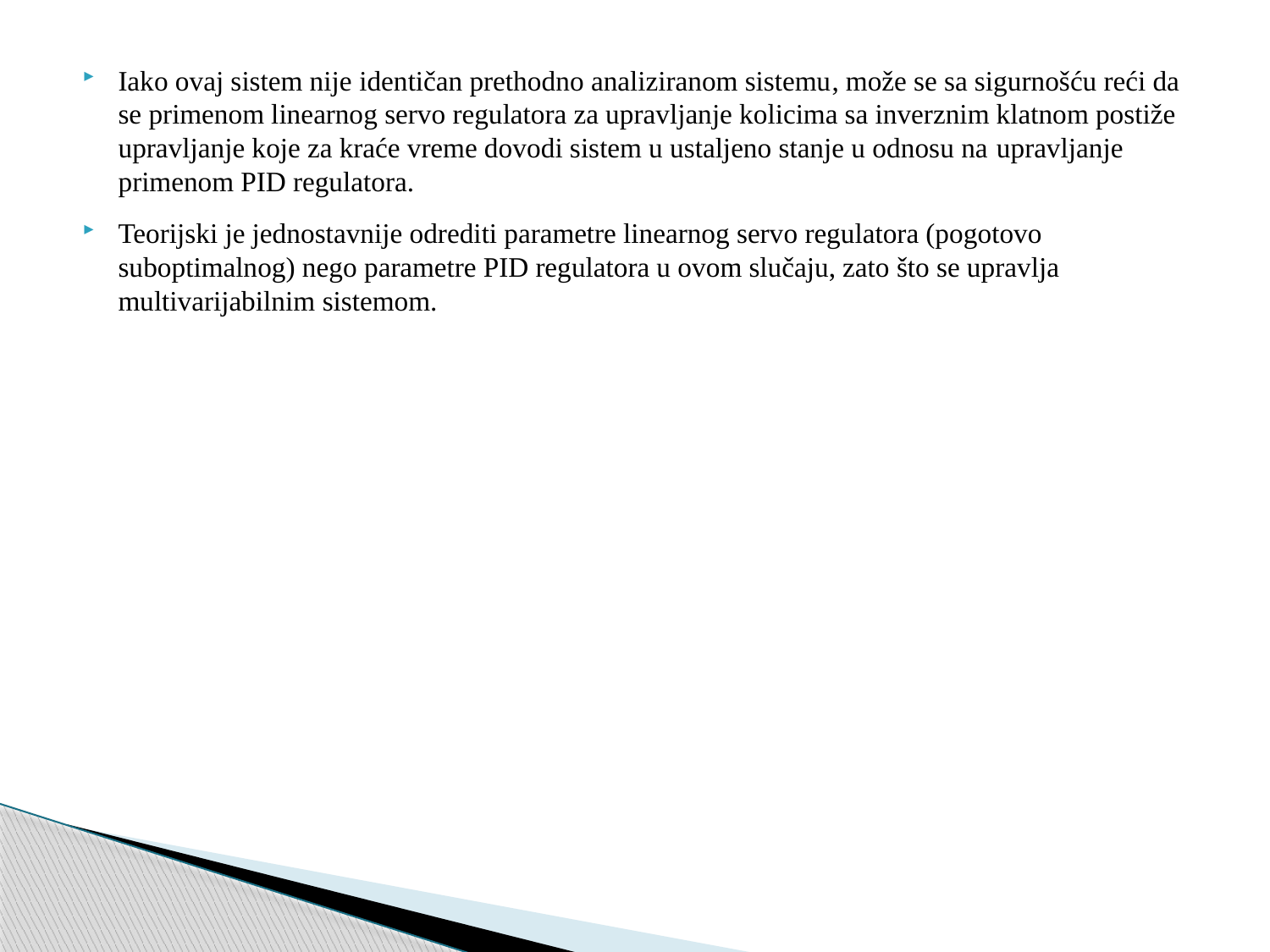

Iako ovaj sistem nije identičan prethodno analiziranom sistemu, može se sa sigurnošću reći da se primenom linearnog servo regulatora za upravljanje kolicima sa inverznim klatnom postiže upravljanje koje za kraće vreme dovodi sistem u ustaljeno stanje u odnosu na upravljanje primenom PID regulatora.
Teorijski je jednostavnije odrediti parametre linearnog servo regulatora (pogotovo suboptimalnog) nego parametre PID regulatora u ovom slučaju, zato što se upravlja multivarijabilnim sistemom.